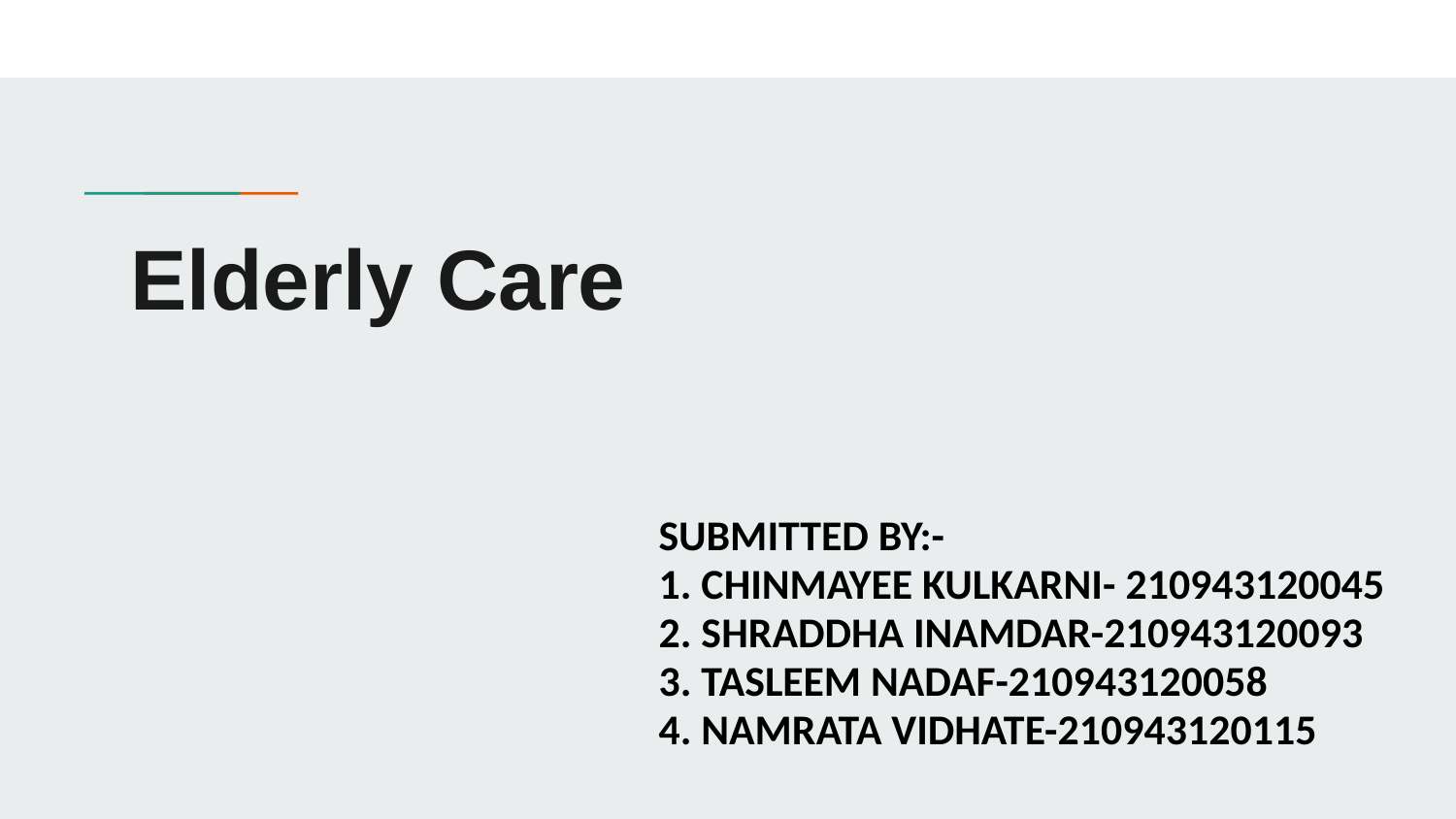

# Elderly Care
SUBMITTED BY:-
1. CHINMAYEE KULKARNI- 210943120045
2. SHRADDHA INAMDAR-210943120093
3. TASLEEM NADAF-210943120058
4. NAMRATA VIDHATE-210943120115